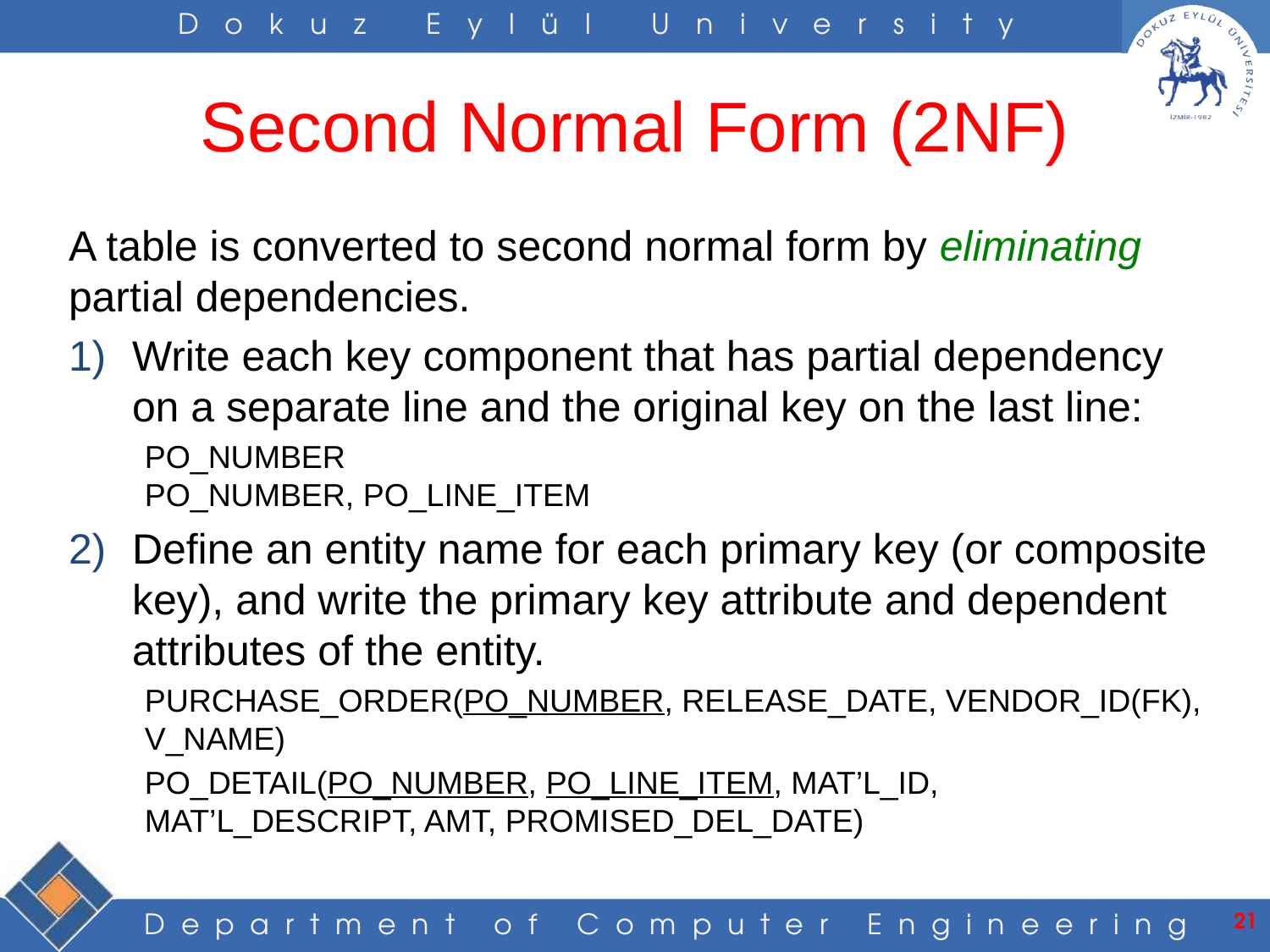

# Second Normal Form (2NF)
A table is converted to second normal form by eliminating partial dependencies.
Write each key component that has partial dependency on a separate line and the original key on the last line:
PO_NUMBER
PO_NUMBER, PO_LINE_ITEM
Define an entity name for each primary key (or composite key), and write the primary key attribute and dependent attributes of the entity.
PURCHASE_ORDER(PO_NUMBER, RELEASE_DATE, VENDOR_ID(FK), V_NAME)
PO_DETAIL(PO_NUMBER, PO_LINE_ITEM, MAT’L_ID, MAT’L_DESCRIPT, AMT, PROMISED_DEL_DATE)

21